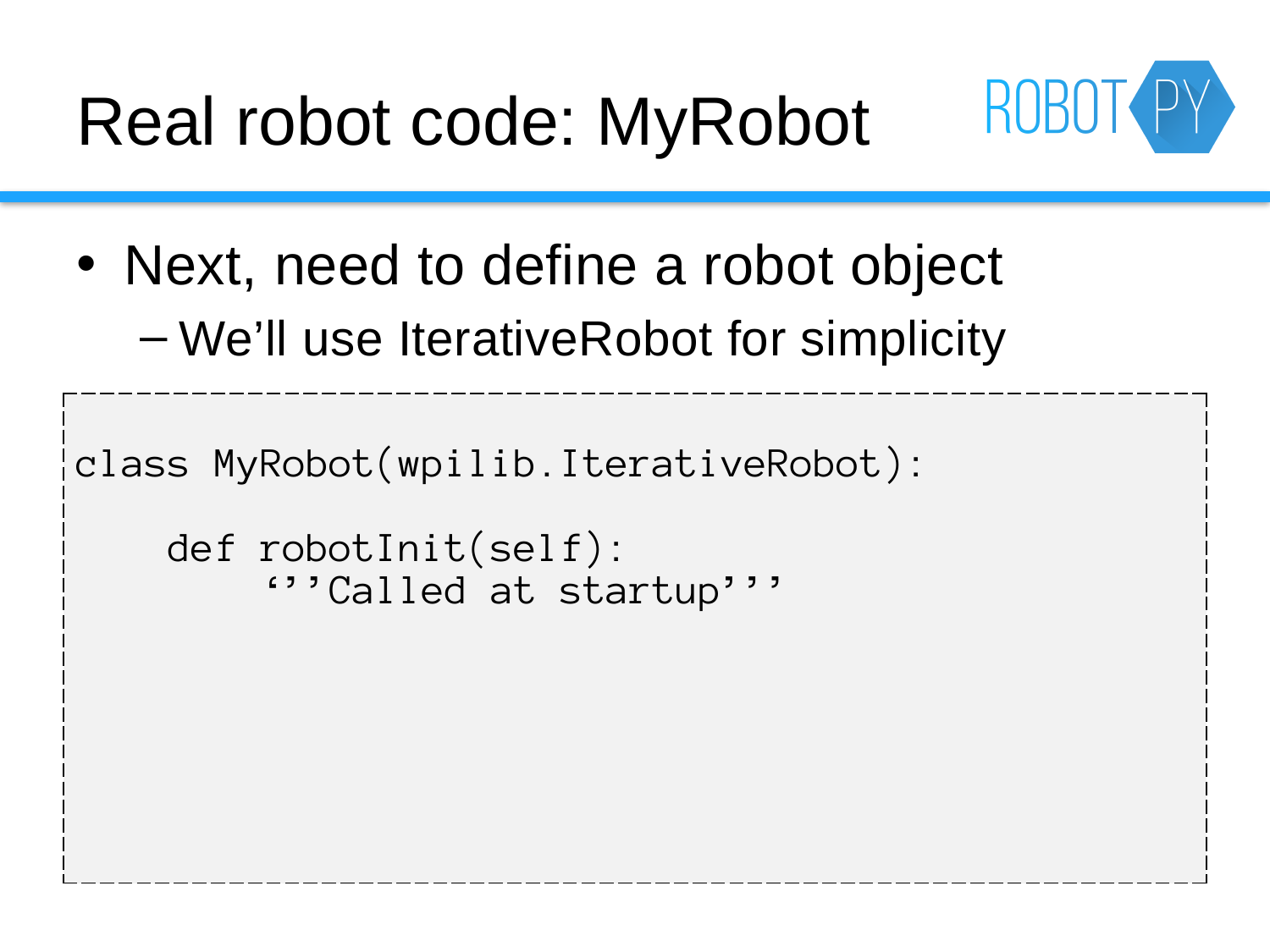

# Real robot code: MyRobot
Next, need to define a robot object
We’ll use IterativeRobot for simplicity
| class MyRobot(wpilib.IterativeRobot): def robotInit(self): ‘’’Called at startup’’’ |
| --- |